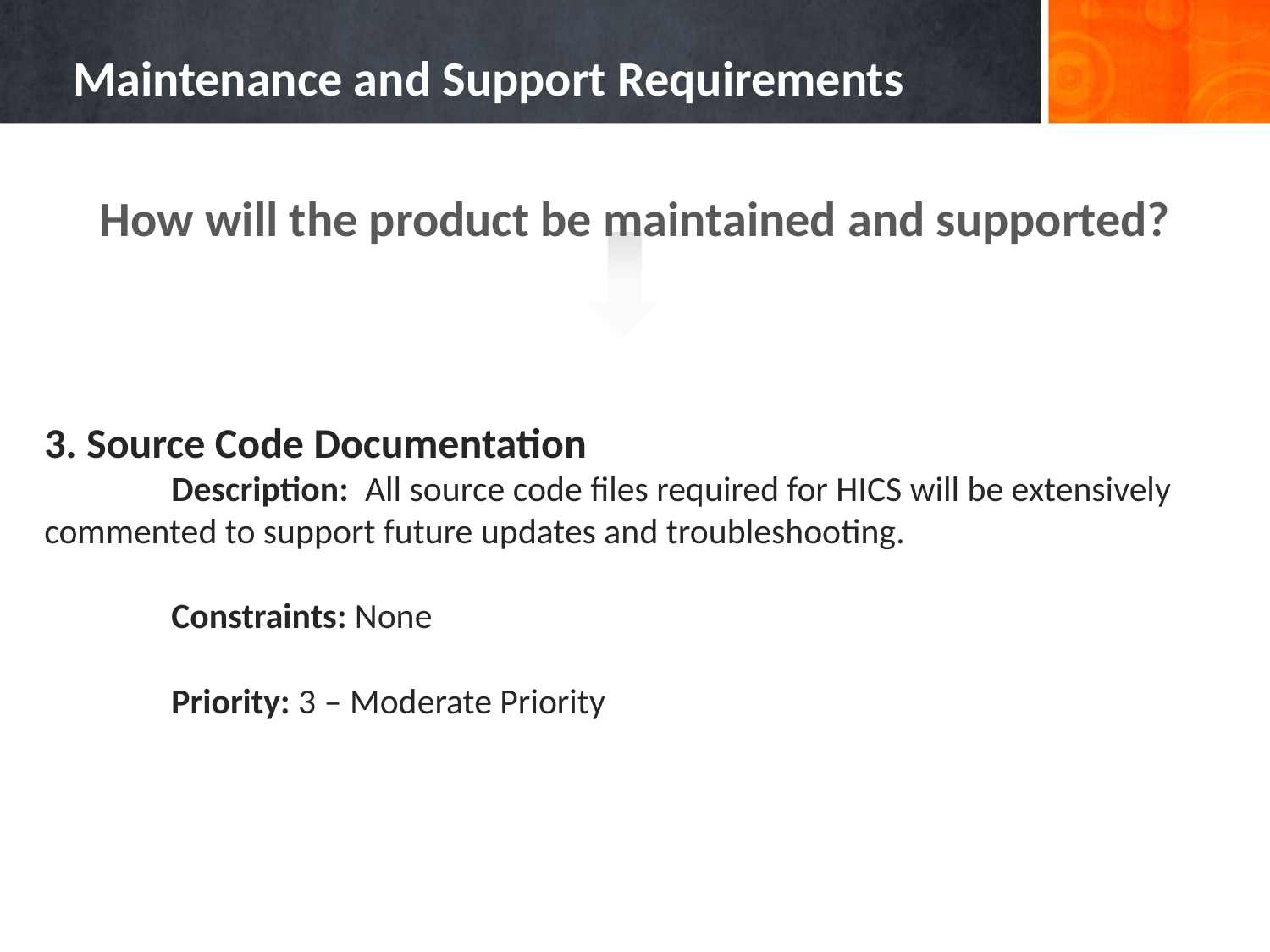

# Maintenance and Support Requirements
How will the product be maintained and supported?

3. Source Code Documentation
	Description:  All source code files required for HICS will be extensively 	commented to support future updates and troubleshooting.

 	Constraints: None

	Priority: 3 – Moderate Priority